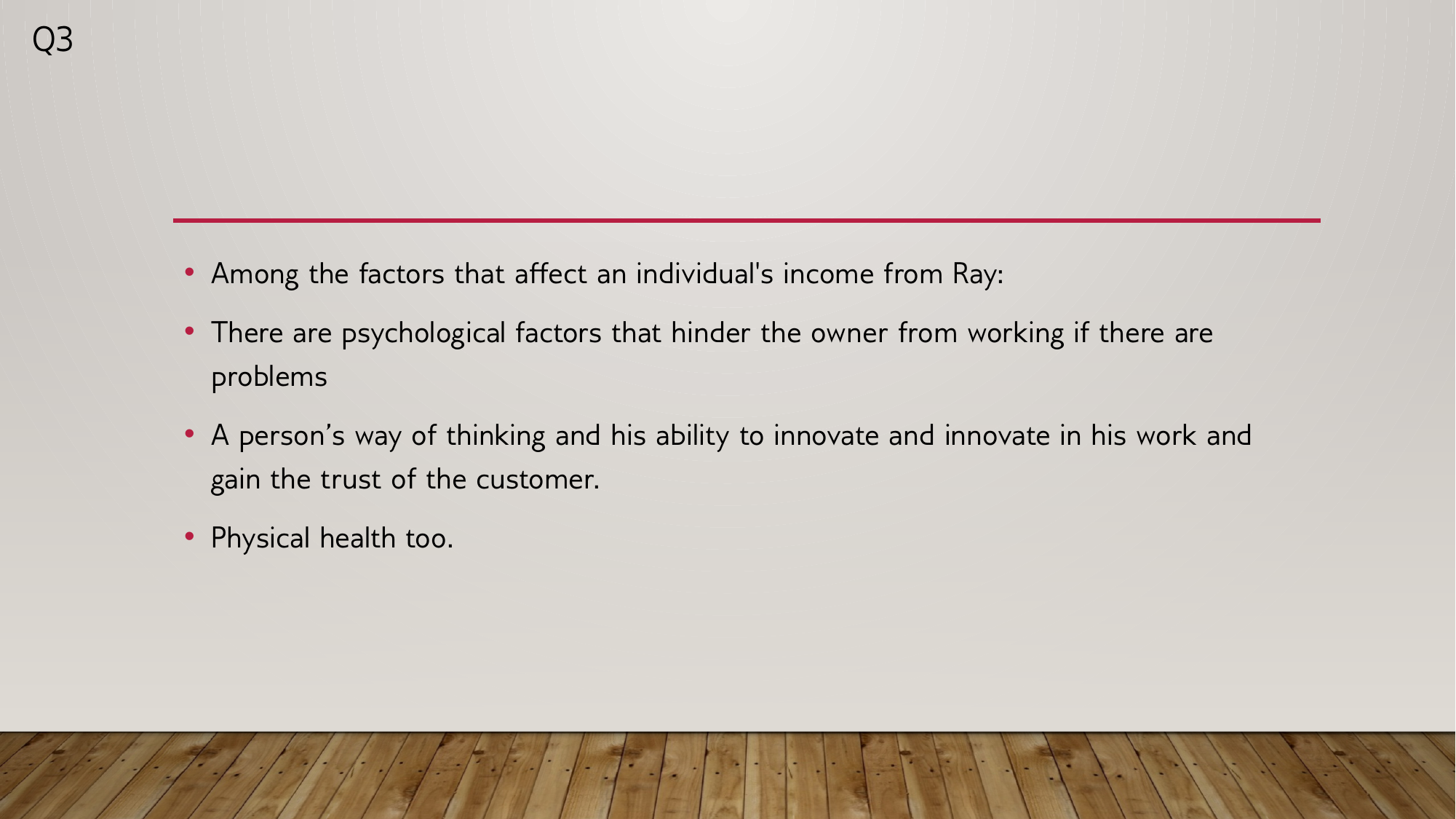

# q3
Among the factors that affect an individual's income from Ray:
There are psychological factors that hinder the owner from working if there are problems
A person’s way of thinking and his ability to innovate and innovate in his work and gain the trust of the customer.
Physical health too.